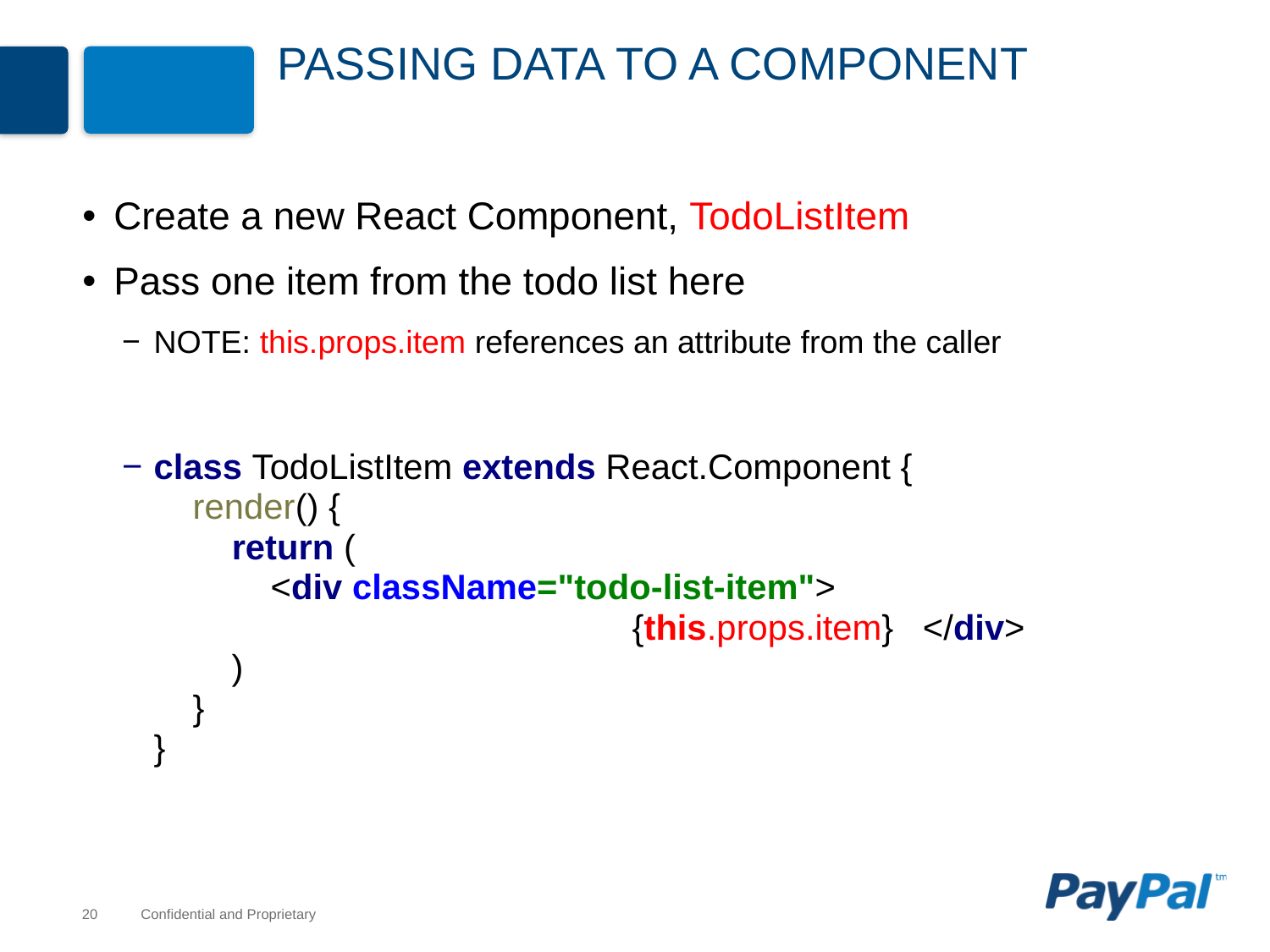

# Passing Data to a Component
Create a new React Component, TodoListItem
Pass one item from the todo list here
NOTE: this.props.item references an attribute from the caller

class TodoListItem extends React.Component {
    render() {
        return (
            <div className="todo-list-item">     				 		          {this.props.item}   </div>
        )
    }
}